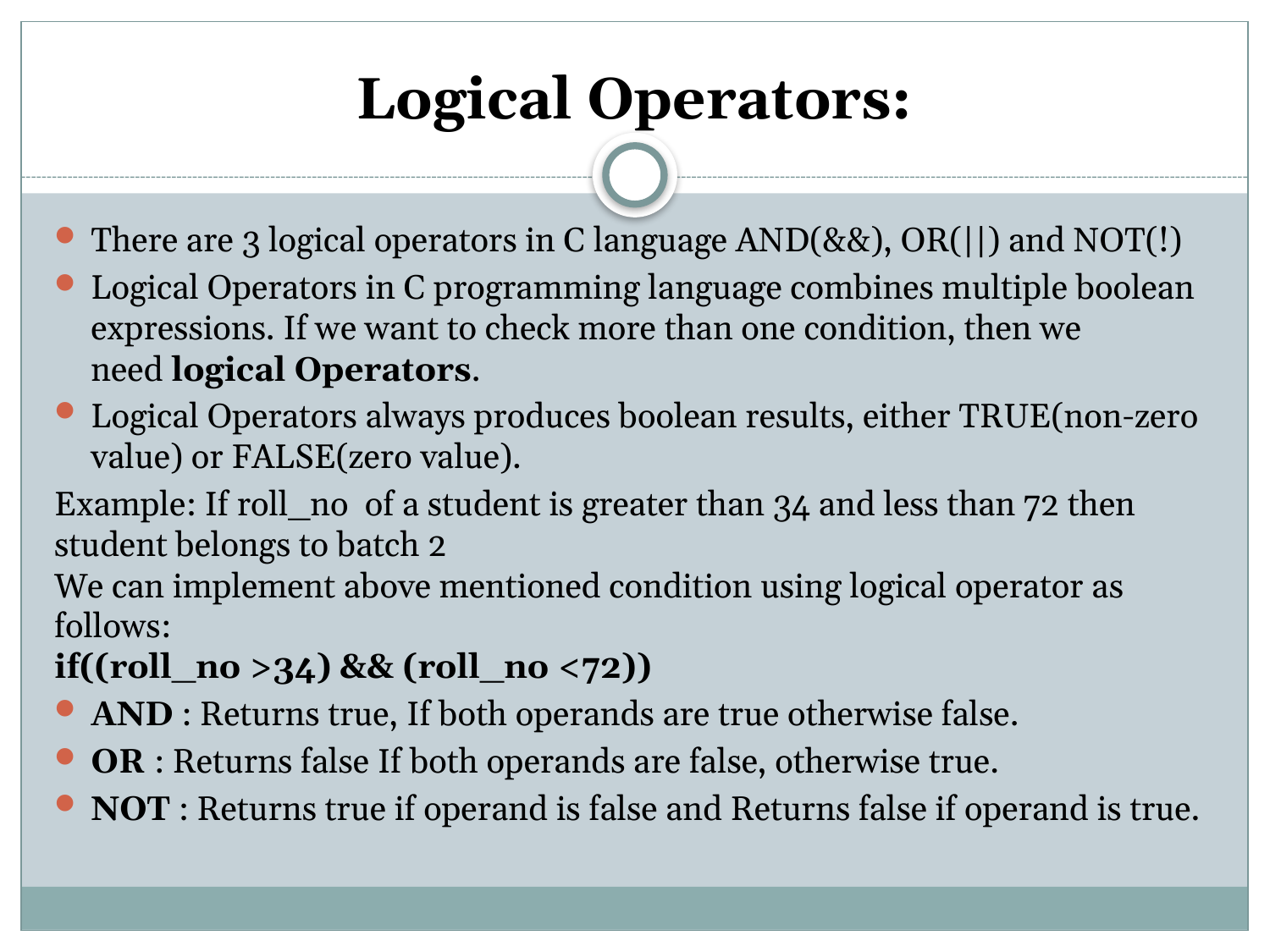

# Logical Operators:
There are 3 logical operators in C language AND(&&), OR(||) and NOT(!)
Logical Operators in C programming language combines multiple boolean expressions. If we want to check more than one condition, then we need logical Operators.
Logical Operators always produces boolean results, either TRUE(non-zero value) or FALSE(zero value).
Example: If roll_no  of a student is greater than 34 and less than 72 then student belongs to batch 2
We can implement above mentioned condition using logical operator as follows:
if((roll_no >34) && (roll_no <72))
AND : Returns true, If both operands are true otherwise false.
OR : Returns false If both operands are false, otherwise true.
NOT : Returns true if operand is false and Returns false if operand is true.